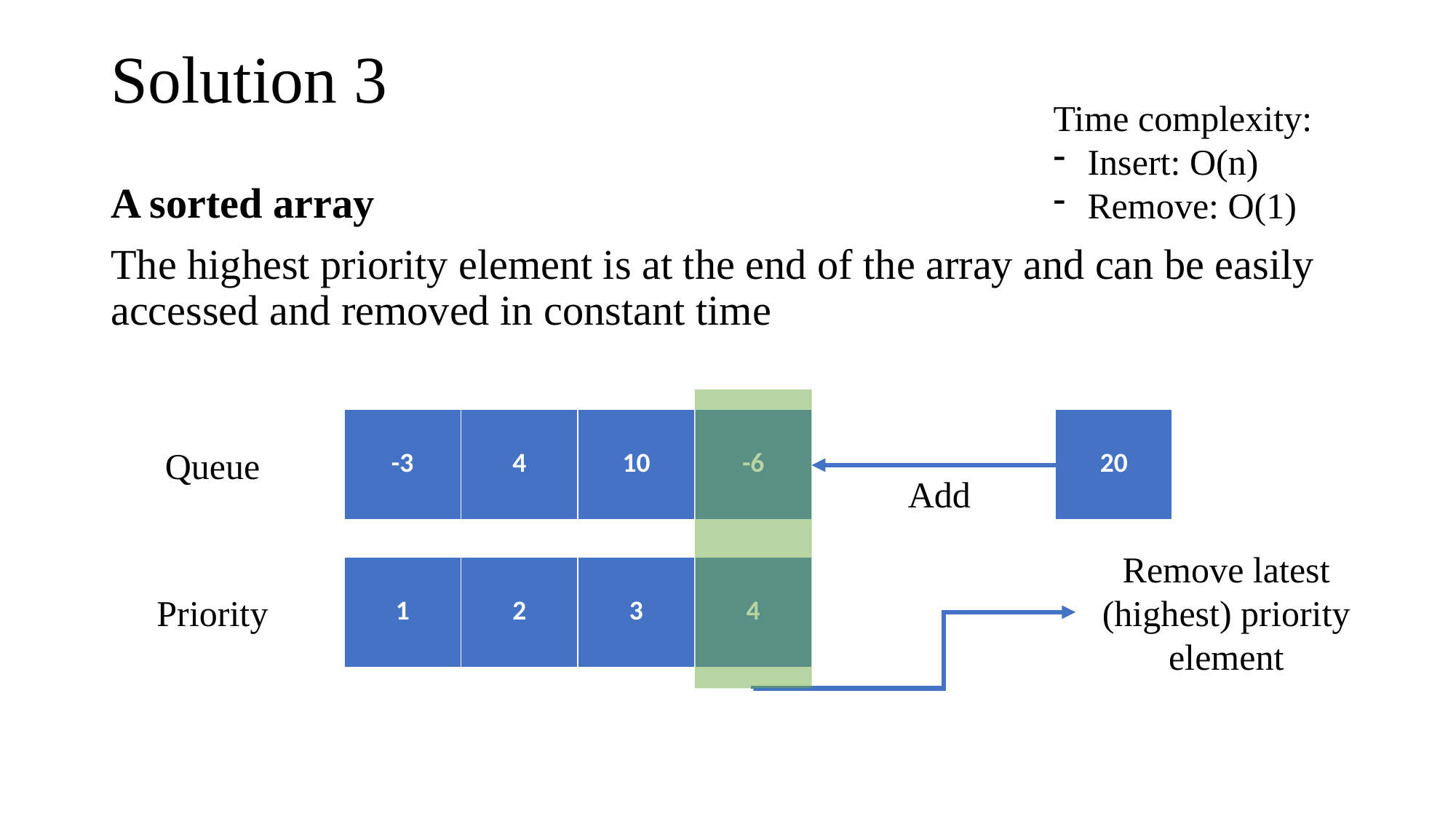

# Solution 3
Time complexity:
Insert: O(n)
Remove: O(1)
A sorted array
The highest priority element is at the end of the array and can be easily accessed and removed in constant time

| 20 |
| --- |
| -3 | 4 | 10 | -6 |
| --- | --- | --- | --- |
Queue
Add
Remove latest (highest) priority element
| 1 | 2 | 3 | 4 |
| --- | --- | --- | --- |
Priority